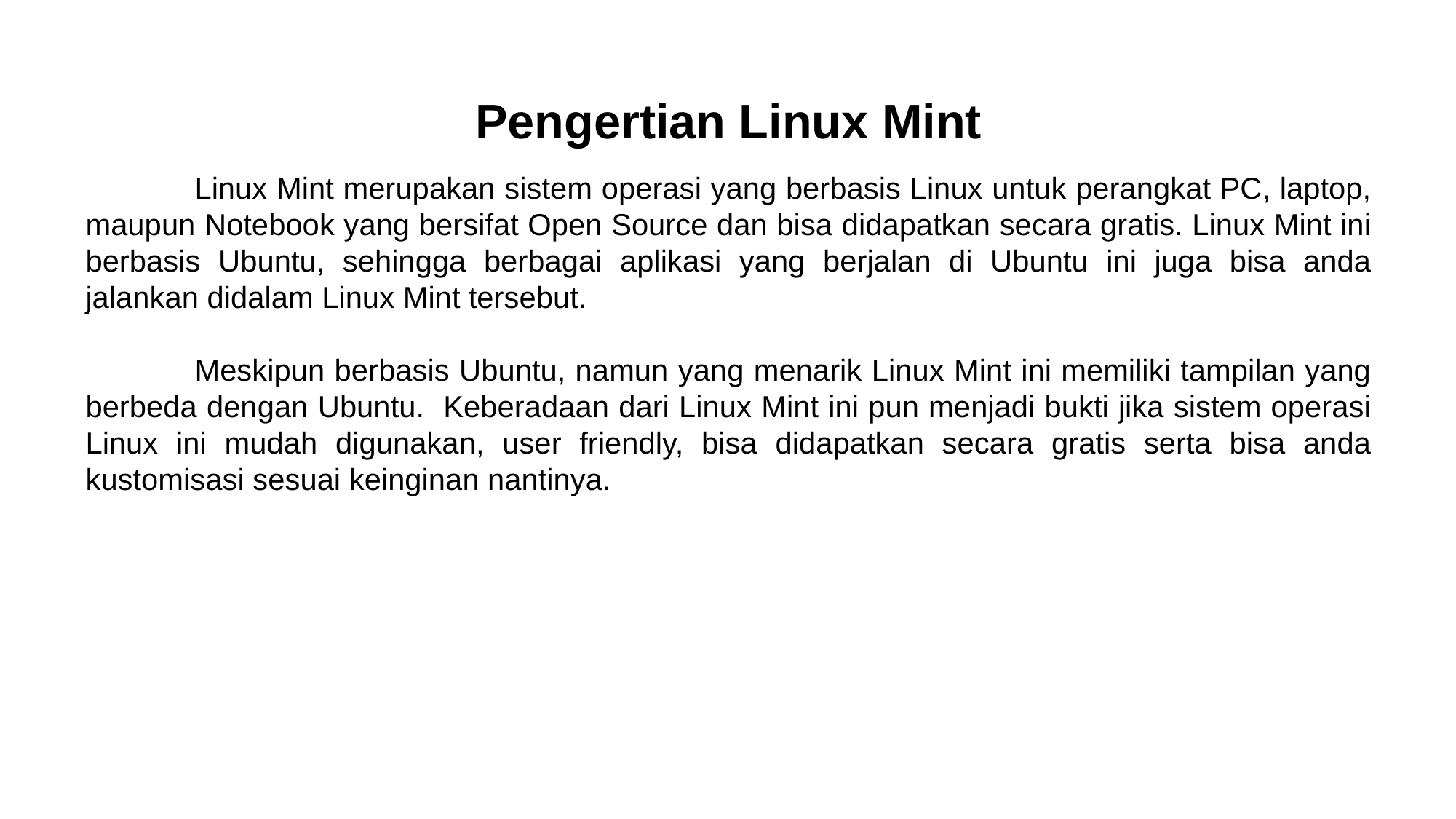

Pengertian Linux Mint

	Linux Mint merupakan sistem operasi yang berbasis Linux untuk perangkat PC, laptop, maupun Notebook yang bersifat Open Source dan bisa didapatkan secara gratis. Linux Mint ini berbasis Ubuntu, sehingga berbagai aplikasi yang berjalan di Ubuntu ini juga bisa anda jalankan didalam Linux Mint tersebut.

	Meskipun berbasis Ubuntu, namun yang menarik Linux Mint ini memiliki tampilan yang berbeda dengan Ubuntu.  Keberadaan dari Linux Mint ini pun menjadi bukti jika sistem operasi Linux ini mudah digunakan, user friendly, bisa didapatkan secara gratis serta bisa anda kustomisasi sesuai keinginan nantinya.